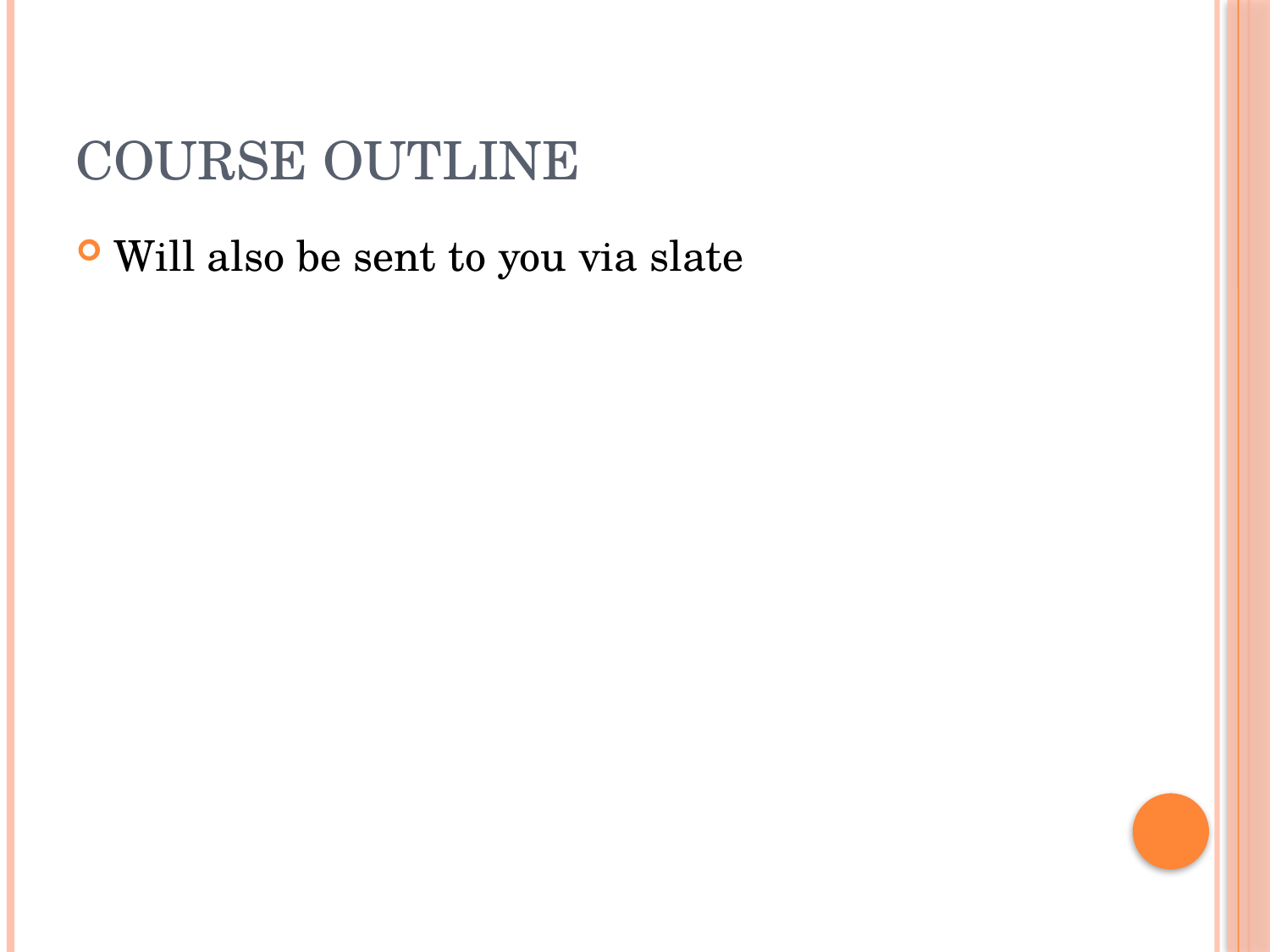

# Course outline
Will also be sent to you via slate